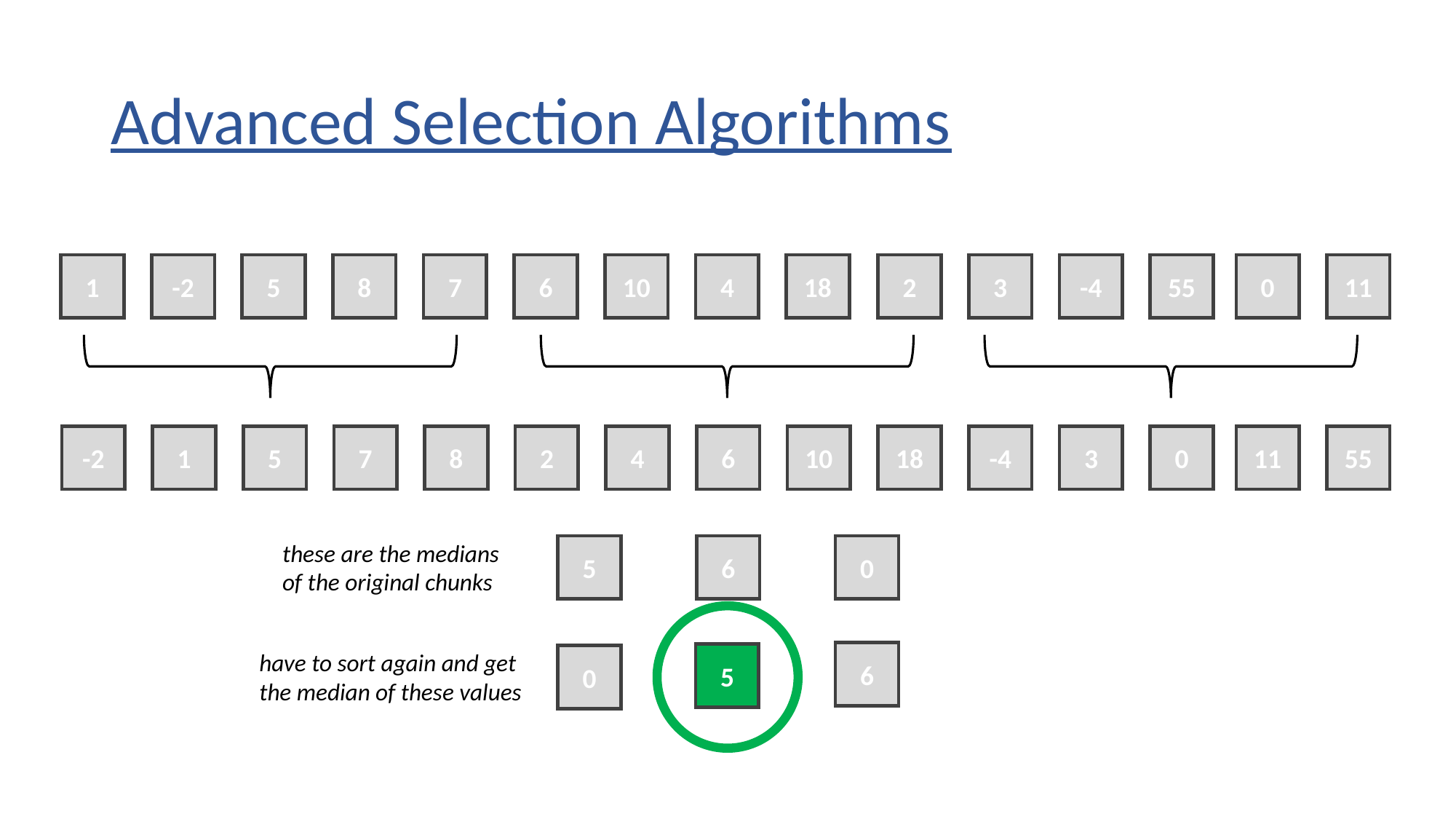

# Advanced Selection Algorithms

1
-2
5
8
7
6
10
4
18
2
3
-4
55
0
11
-2
1
5
7
8
2
4
6
10
18
-4
3
0
11
55
these are the medians
of the original chunks
5
6
0

have to sort again and get
the median of these values
6
5
0